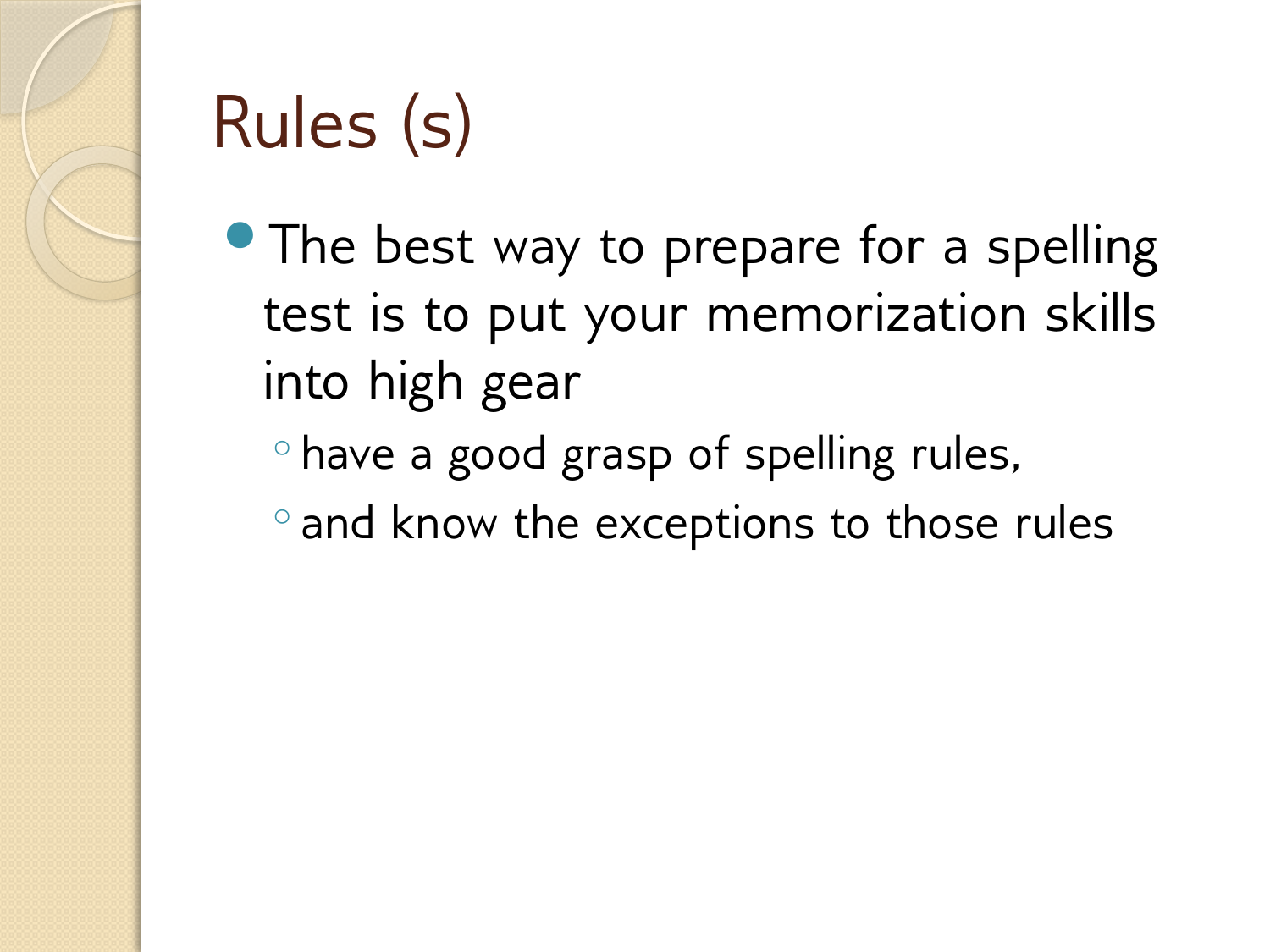

# Rules (s)
The best way to prepare for a spelling test is to put your memorization skills into high gear
have a good grasp of spelling rules,
and know the exceptions to those rules